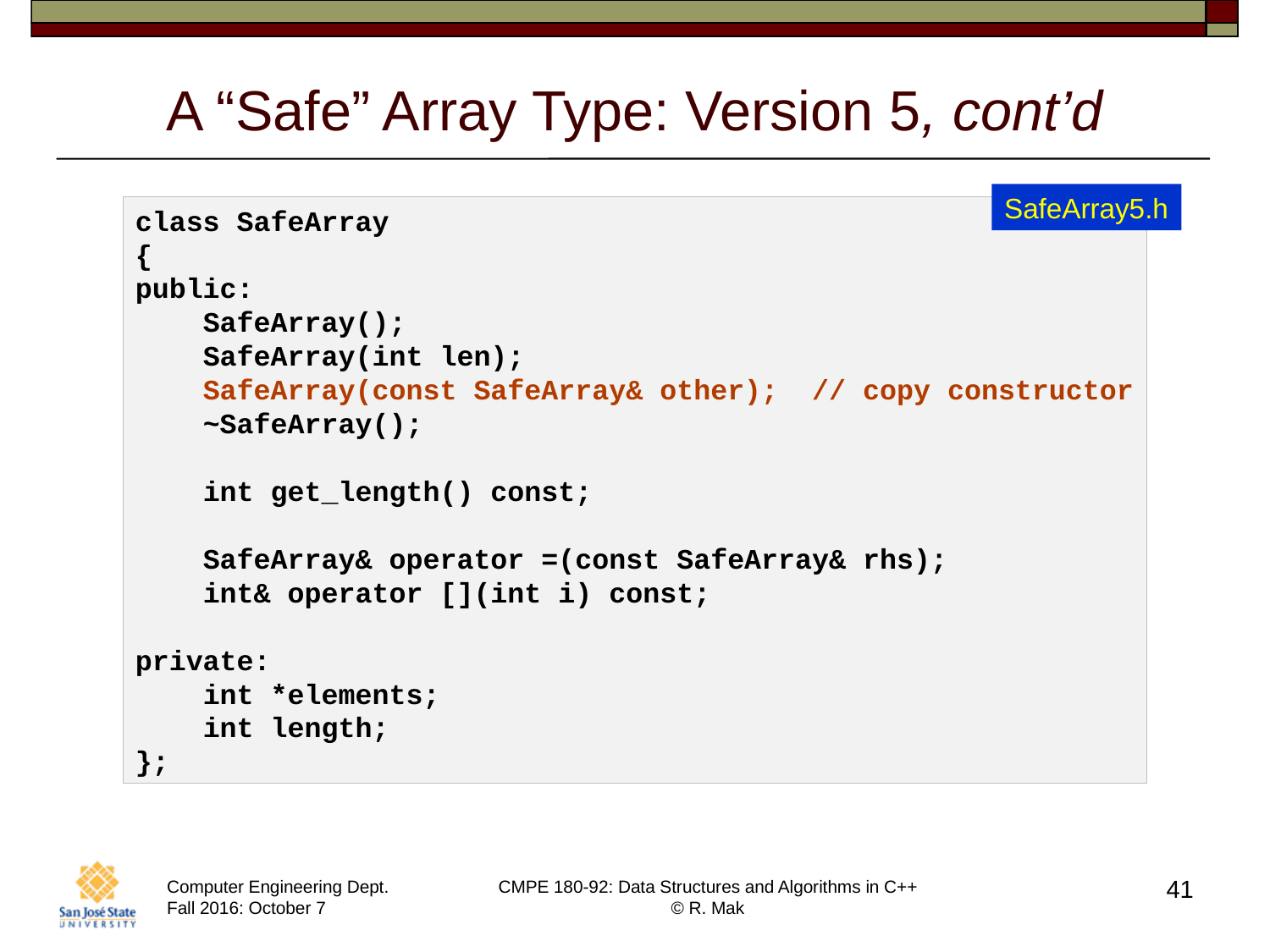

# A “Safe” Array Type: Version 5, cont’d
SafeArray5.h
class SafeArray
{
public:
    SafeArray();
    SafeArray(int len);
    SafeArray(const SafeArray& other);  // copy constructor
    ~SafeArray();

    int get_length() const;

    SafeArray& operator =(const SafeArray& rhs);
    int& operator [](int i) const;

private:
    int *elements;
    int length;
};
41